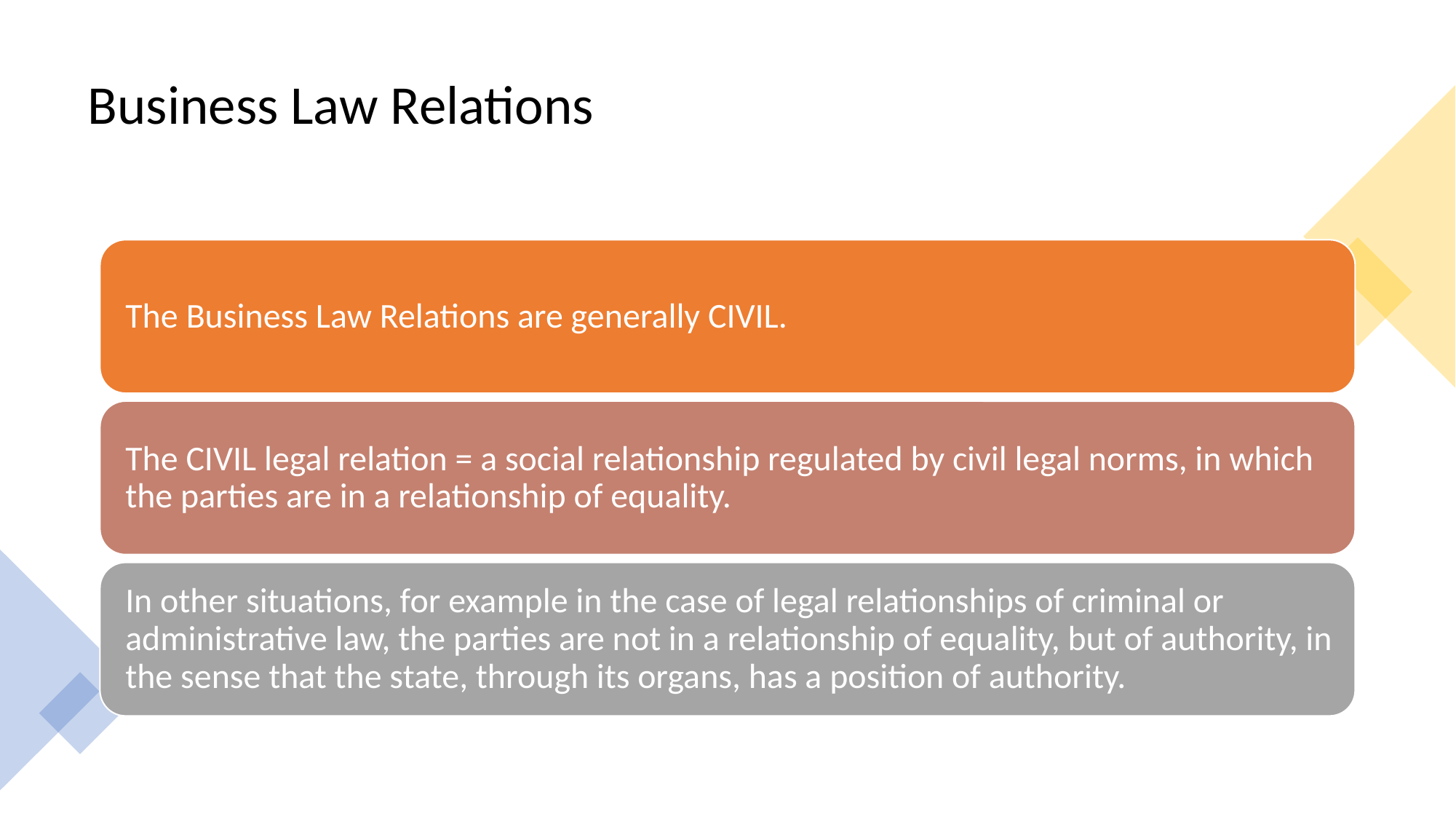

# Business Law Relations

The Business Law Relations are generally CIVIL.
The CIVIL legal relation = a social relationship regulated by civil legal norms, in which the parties are in a relationship of equality.
In other situations, for example in the case of legal relationships of criminal or administrative law, the parties are not in a relationship of equality, but of authority, in the sense that the state, through its organs, has a position of authority.